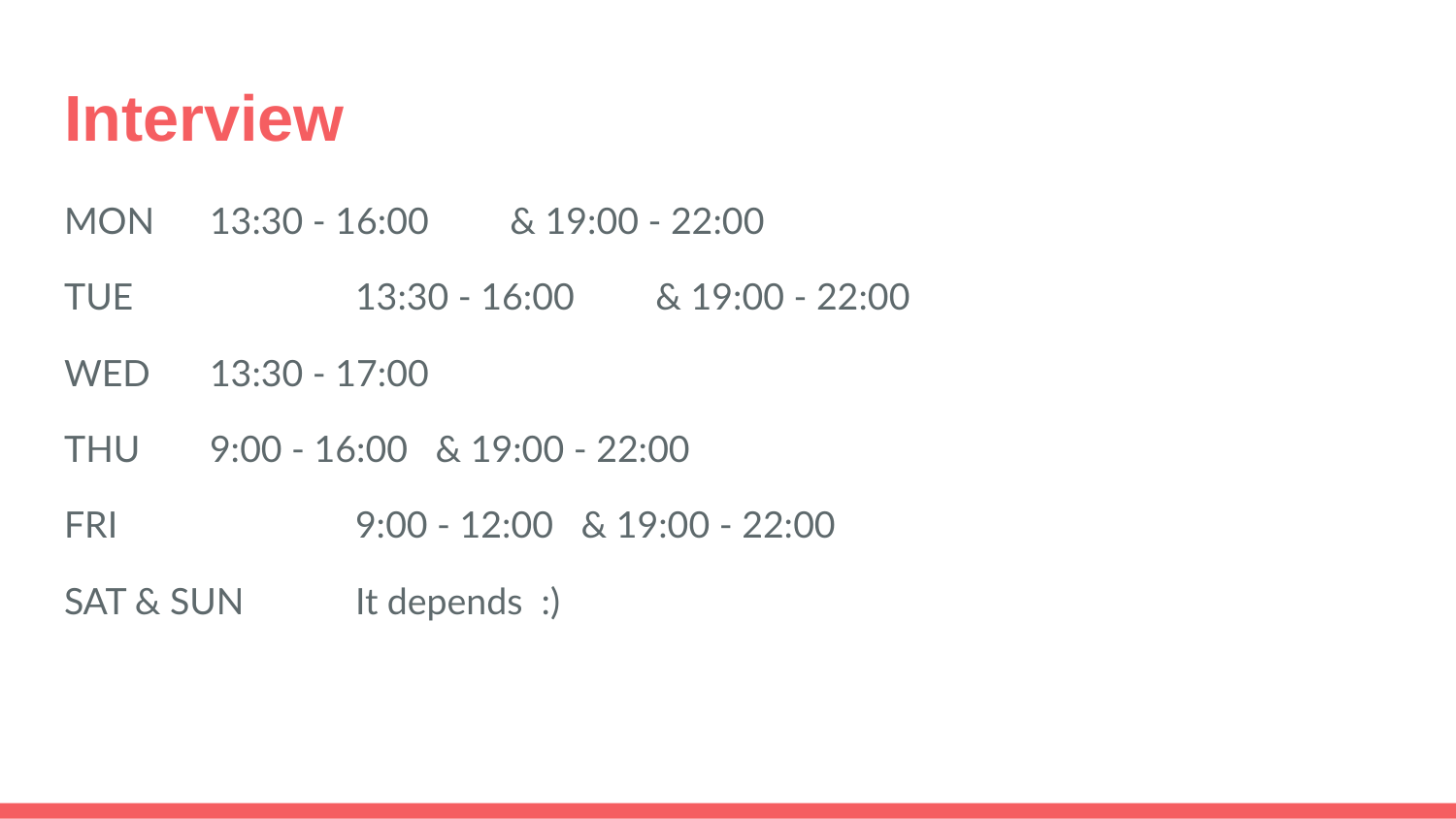

# Interview
MON 	13:30 - 16:00	 & 19:00 - 22:00
TUE		13:30 - 16:00	 & 19:00 - 22:00
WED	13:30 - 17:00
THU	9:00 - 16:00   & 19:00 - 22:00
FRI		9:00 - 12:00   & 19:00 - 22:00
SAT & SUN	It depends  :)